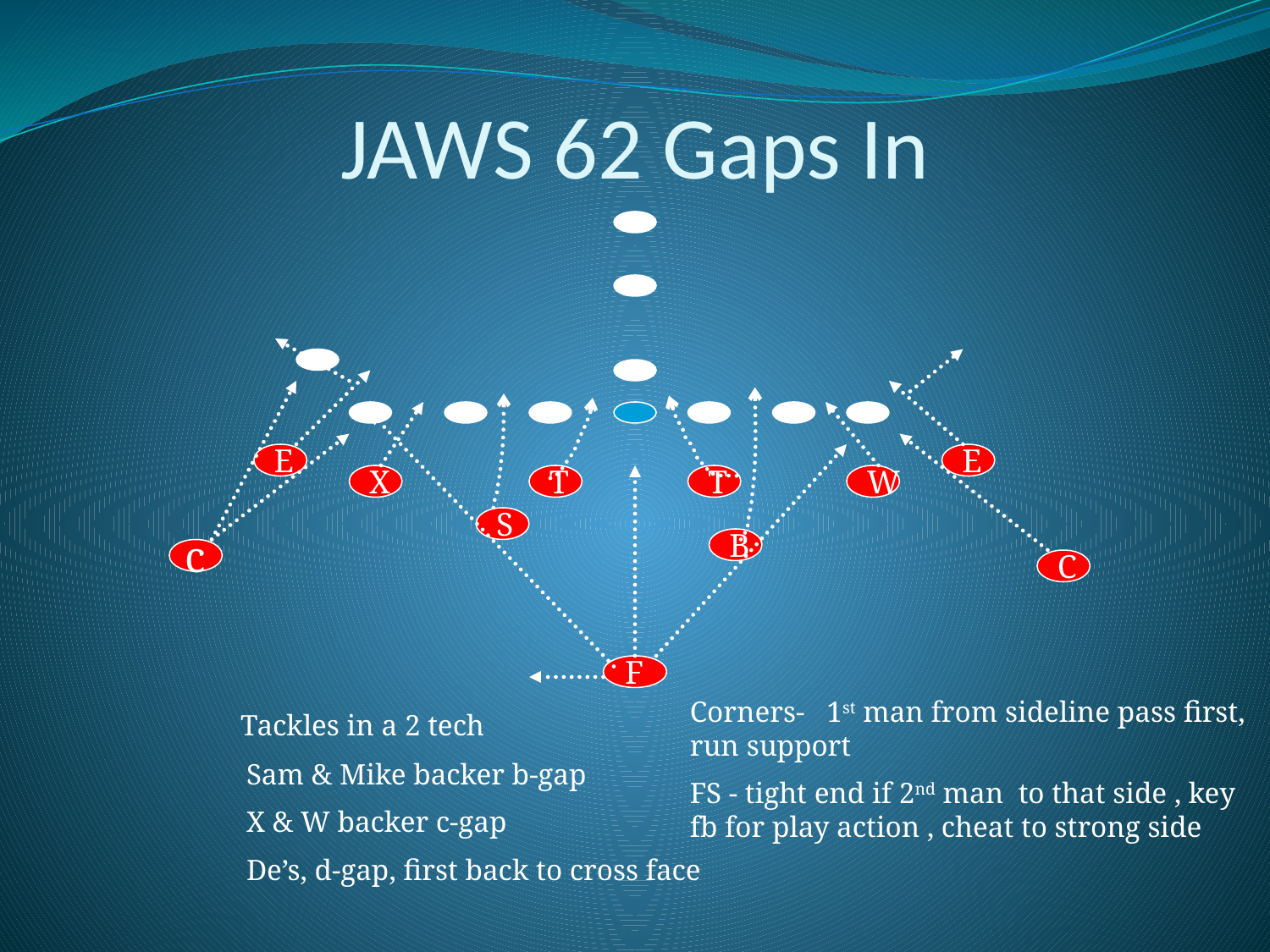

JAWS 62 Gaps In

E

E
X
T

T
W
S
B
c
C
F

Corners-   1st man from sideline pass first, run support
FS - tight end if 2nd man  to that side , key fb for play action , cheat to strong side

  Tackles in a 2 tech
   Sam & Mike backer b-gap
   X & W backer c-gap
   De’s, d-gap, first back to cross face